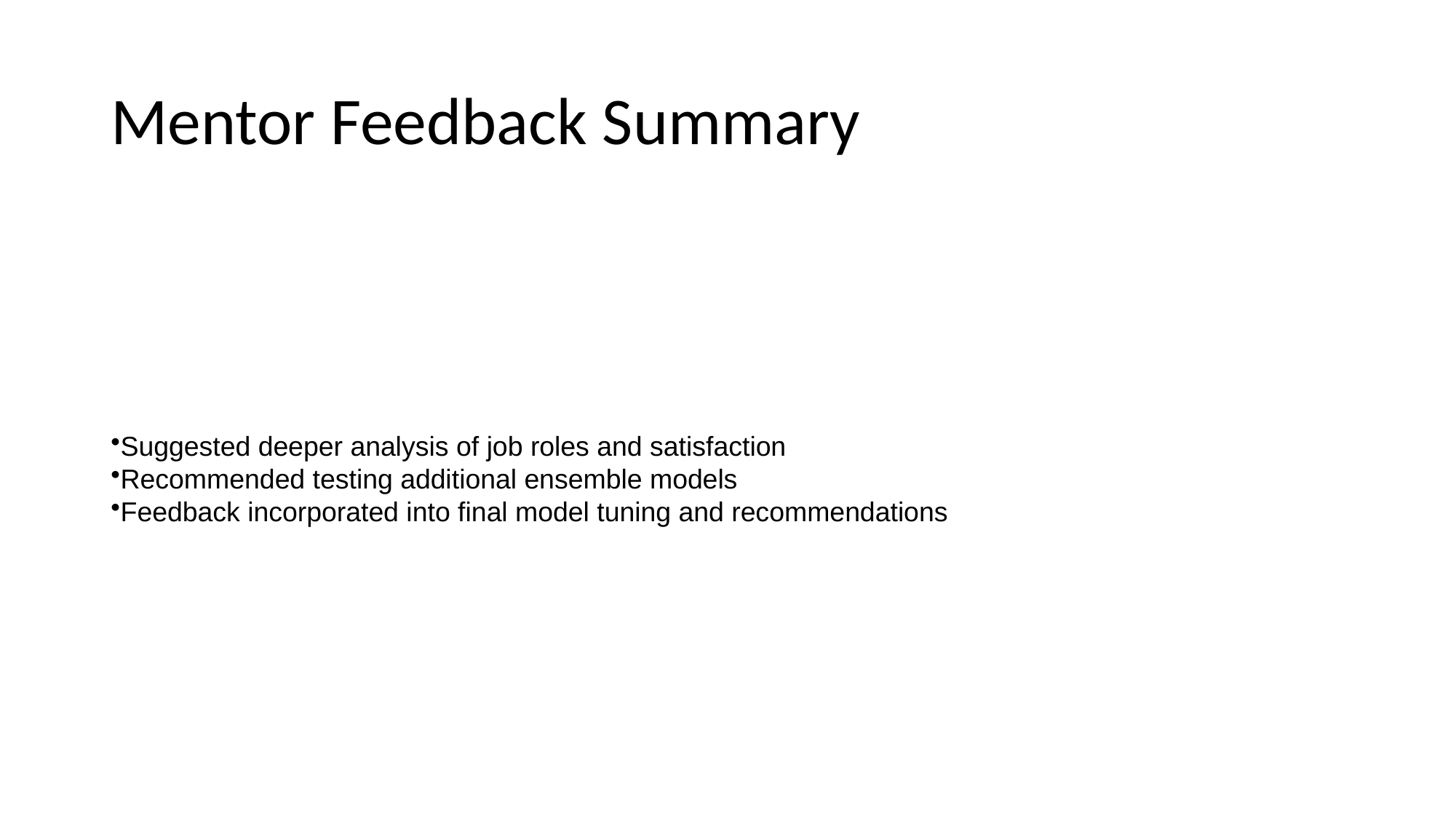

# Mentor Feedback Summary
Suggested deeper analysis of job roles and satisfaction
Recommended testing additional ensemble models
Feedback incorporated into final model tuning and recommendations